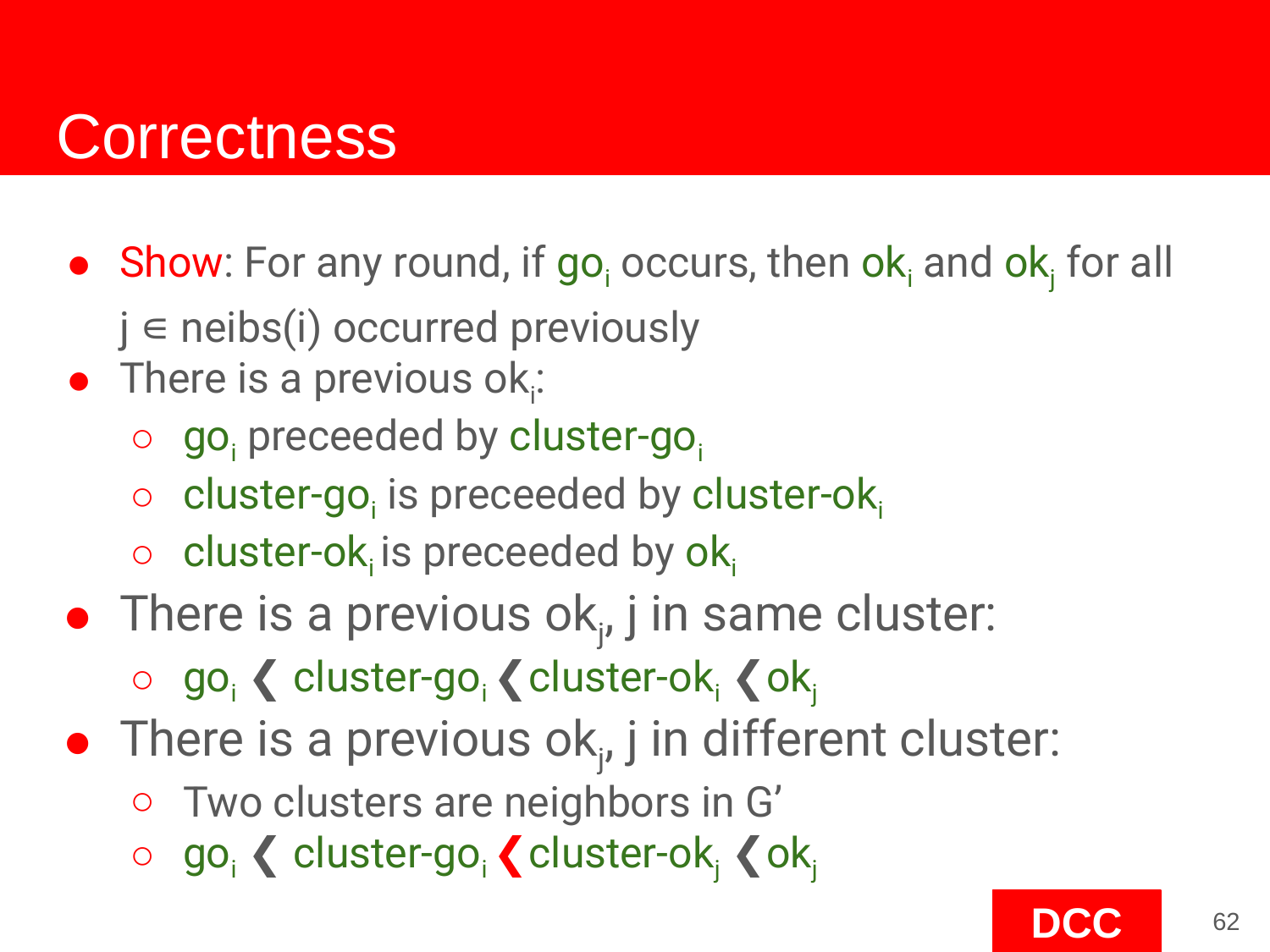

# Correctness
Show: For any round, if goi occurs, then oki and okj for all
j ∊ neibs(i) occurred previously
There is a previous oki:
goi preceeded by cluster-goi
cluster-goi is preceeded by cluster-oki
cluster-oki is preceeded by oki
There is a previous okj, j in same cluster:
goi ❮ cluster-goi ❮cluster-oki ❮okj
There is a previous okj, j in different cluster:
Two clusters are neighbors in G’
goi ❮ cluster-goi ❮cluster-okj ❮okj
62